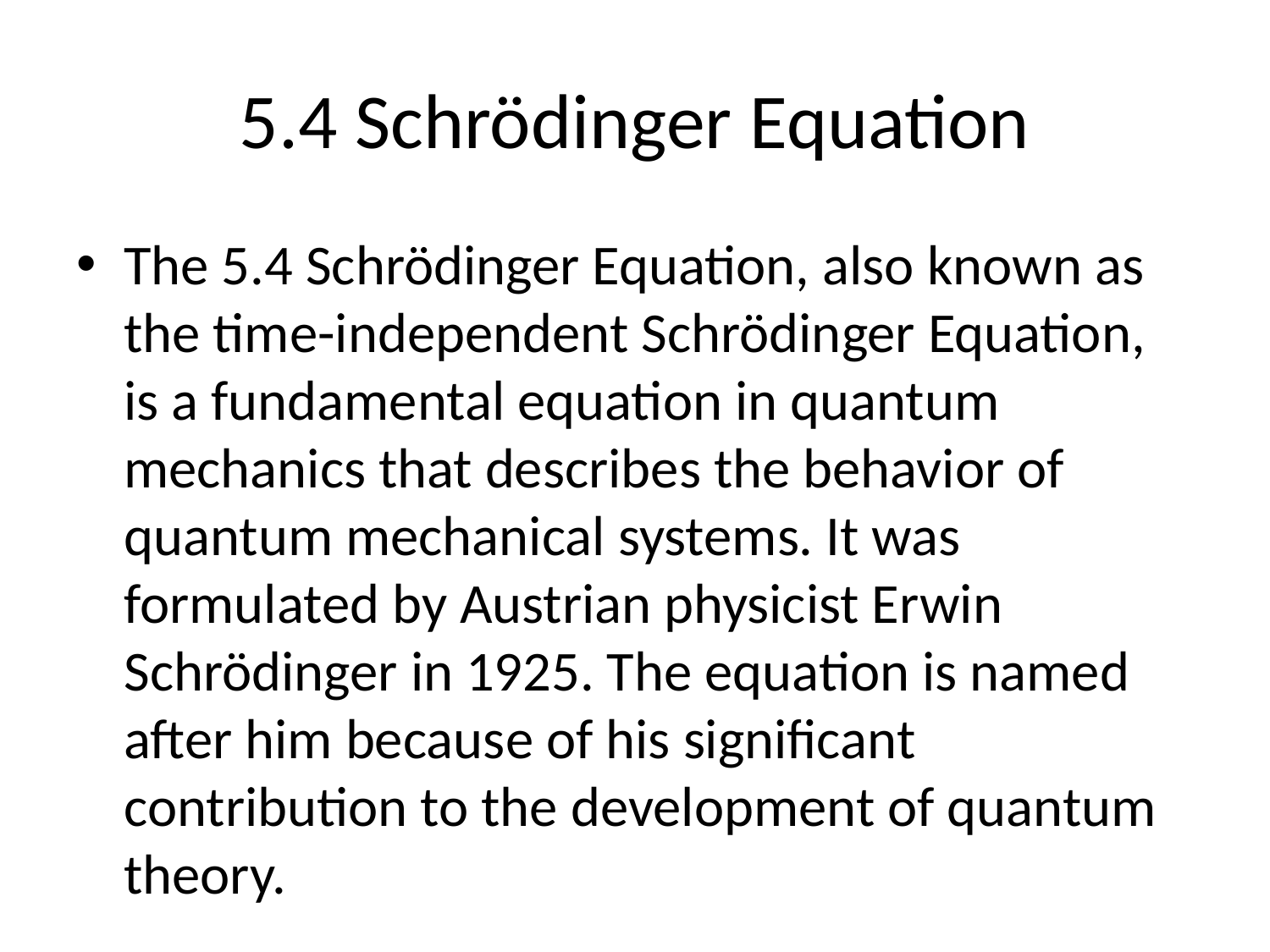

# 5.4 Schrödinger Equation
The 5.4 Schrödinger Equation, also known as the time-independent Schrödinger Equation, is a fundamental equation in quantum mechanics that describes the behavior of quantum mechanical systems. It was formulated by Austrian physicist Erwin Schrödinger in 1925. The equation is named after him because of his significant contribution to the development of quantum theory.

The Schrödinger Equation is a partial differential equation that describes the evolution of the wave function of a quantum system with respect to time. The wave function encodes the probabilistic information about a particle's position, momentum, and other observable properties.

The general form of the time-independent Schrödinger Equation is:

Ĥψ = Eψ

Where:
- Ĥ is the Hamiltonian operator, which represents the total energy of the system.
- ψ is the wave function of the system.
- E is the total energy of the system, which takes discrete values known as eigenvalues.

The Schrödinger Equation is derived from the principles of quantum mechanics, which assert that particles can exist in superposition states, where they can exhibit both particle-like and wave-like behaviors.

The equation describes the behavior of both stationary and non-stationary quantum systems. For stationary systems, the wave function does not vary with time, and the equation simplifies to:

Ĥψ = Eψ

Solving the Schrödinger Equation allows us to obtain the wave function, which provides insights into the energy levels and allowed states of a quantum system. The eigenvalues E correspond to the possible energies of the system, while the corresponding eigenfunctions ψ represent the permissible states. The square of the absolute value of the wave function, |ψ|^2, gives the probability density of finding the particle at a particular position in space.

The 5.4 Schrödinger Equation is an essential equation in quantum mechanics as it enables the prediction and understanding of the behavior of microscopic particles in various physical systems. It has applications in fields such as atomic physics, condensed matter physics, quantum optics, and quantum chemistry. The equation provides a mathematical framework for calculating the properties of quantum systems and is central to the development of quantum technology.